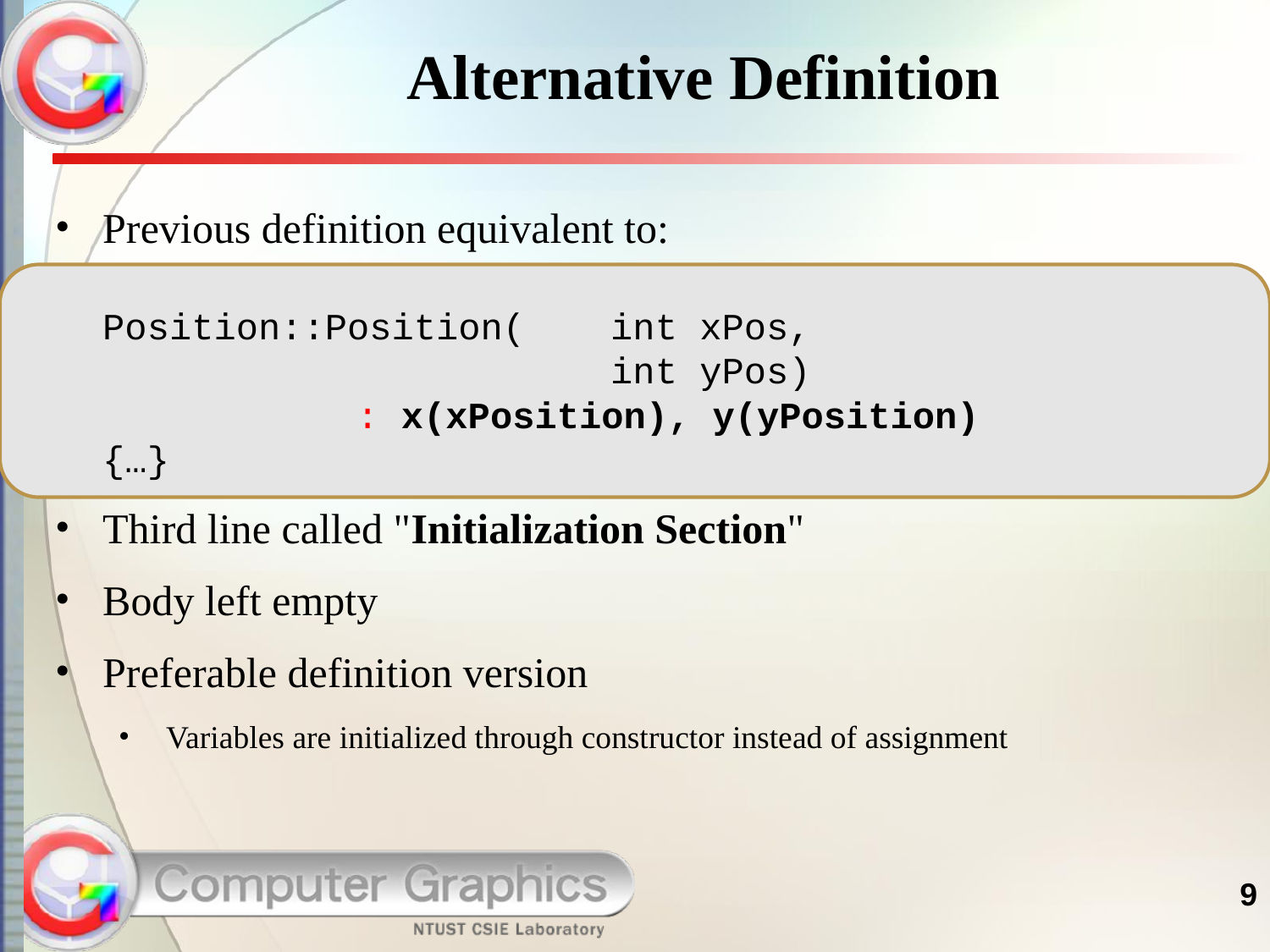

# Alternative Definition
Previous definition equivalent to:
Position::Position(	int xPos,
				int yPos)
		: x(xPosition), y(yPosition)
{…}
Third line called "Initialization Section"
Body left empty
Preferable definition version
Variables are initialized through constructor instead of assignment

9